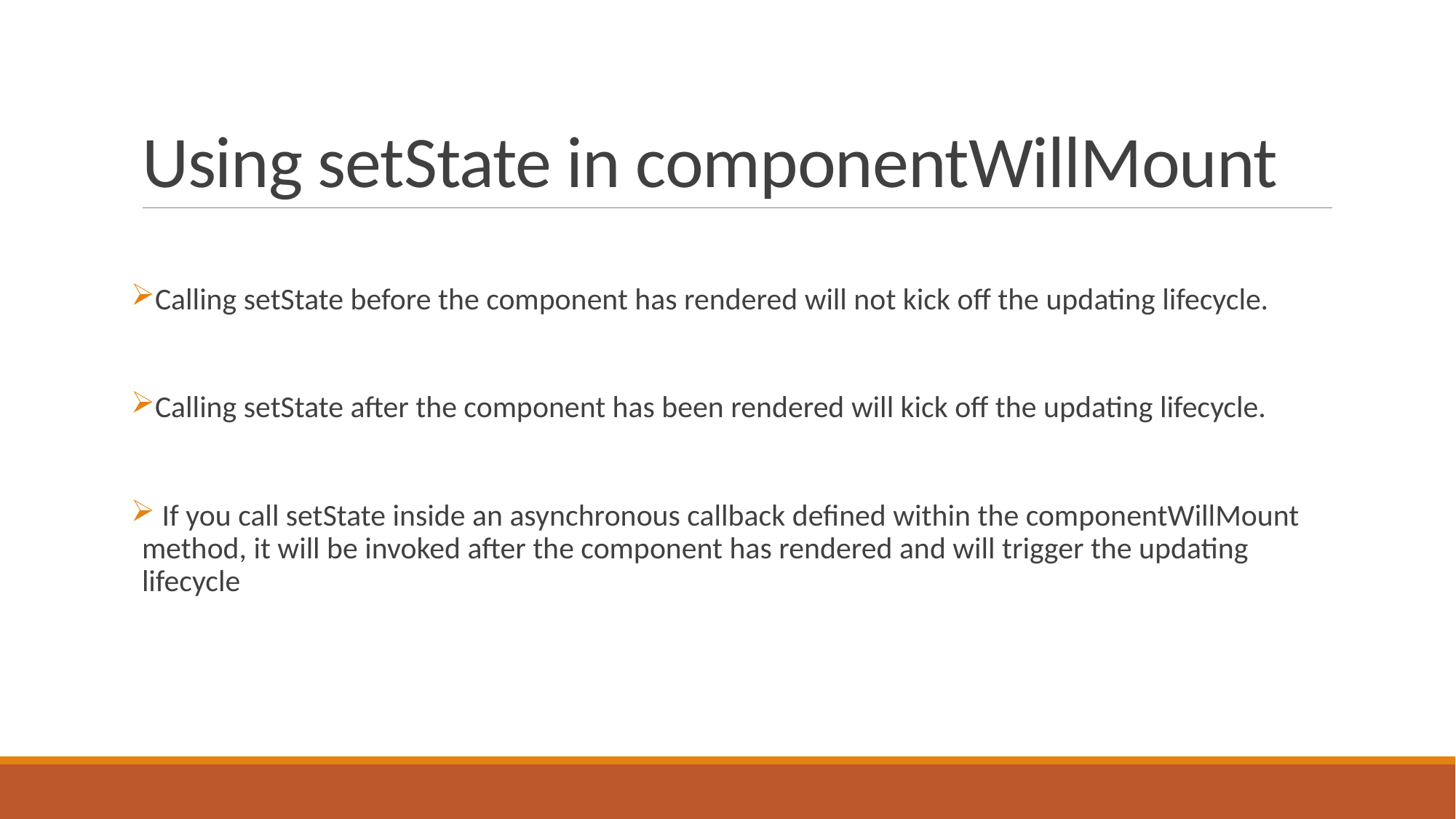

# Using setState in componentWillMount

Calling setState before the component has rendered will not kick off the updating lifecycle.

Calling setState after the component has been rendered will kick off the updating lifecycle.

 If you call setState inside an asynchronous callback defined within the componentWillMount method, it will be invoked after the component has rendered and will trigger the updating lifecycle